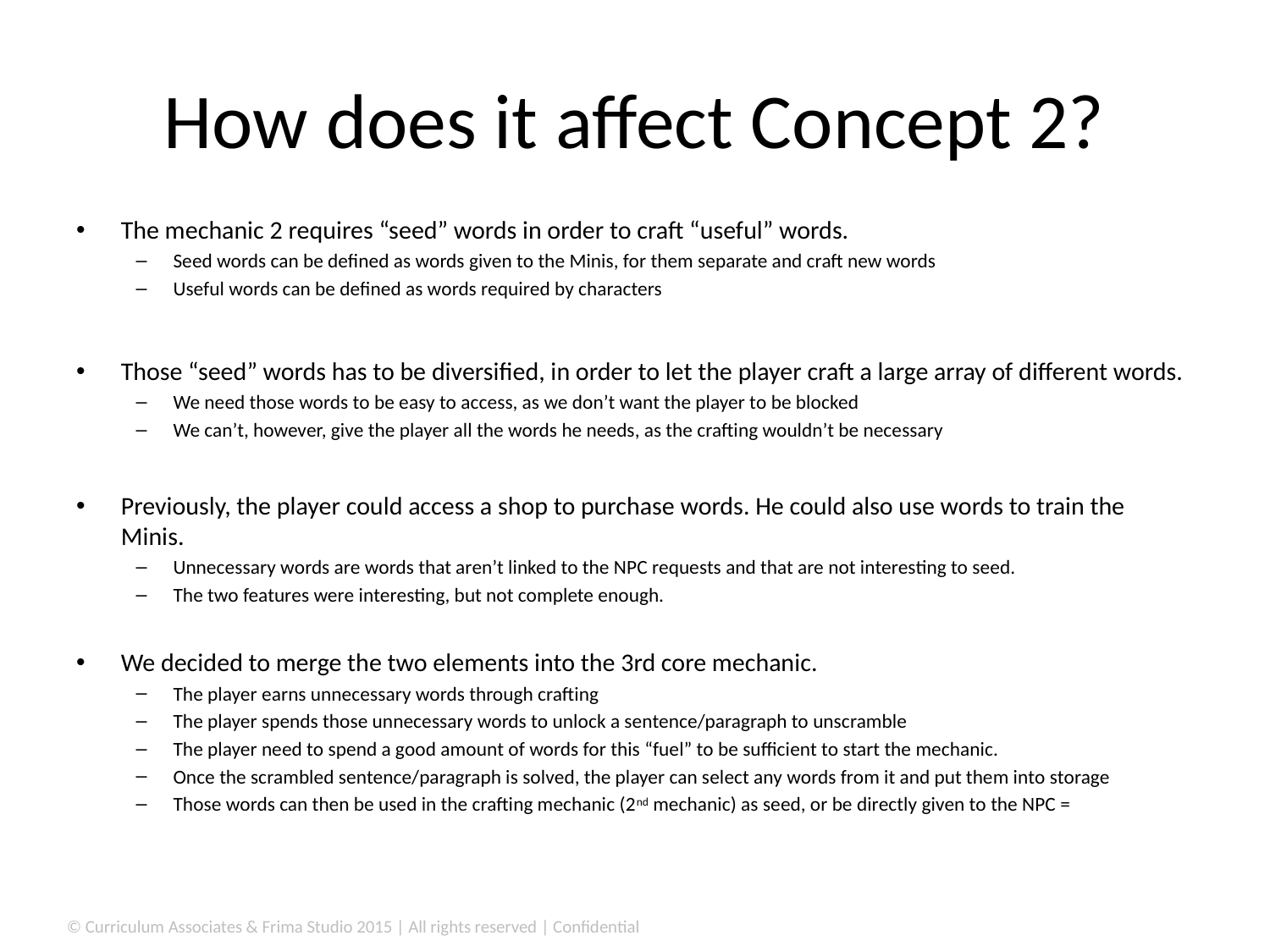

# How does it affect Concept 2?
The mechanic 2 requires “seed” words in order to craft “useful” words.
Seed words can be defined as words given to the Minis, for them separate and craft new words
Useful words can be defined as words required by characters

Those “seed” words has to be diversified, in order to let the player craft a large array of different words.
We need those words to be easy to access, as we don’t want the player to be blocked
We can’t, however, give the player all the words he needs, as the crafting wouldn’t be necessary

Previously, the player could access a shop to purchase words. He could also use words to train the Minis.
Unnecessary words are words that aren’t linked to the NPC requests and that are not interesting to seed.
The two features were interesting, but not complete enough.

We decided to merge the two elements into the 3rd core mechanic.
The player earns unnecessary words through crafting
The player spends those unnecessary words to unlock a sentence/paragraph to unscramble
The player need to spend a good amount of words for this “fuel” to be sufficient to start the mechanic.
Once the scrambled sentence/paragraph is solved, the player can select any words from it and put them into storage
Those words can then be used in the crafting mechanic (2nd mechanic) as seed, or be directly given to the NPC =
© Curriculum Associates & Frima Studio 2015 | All rights reserved | Confidential